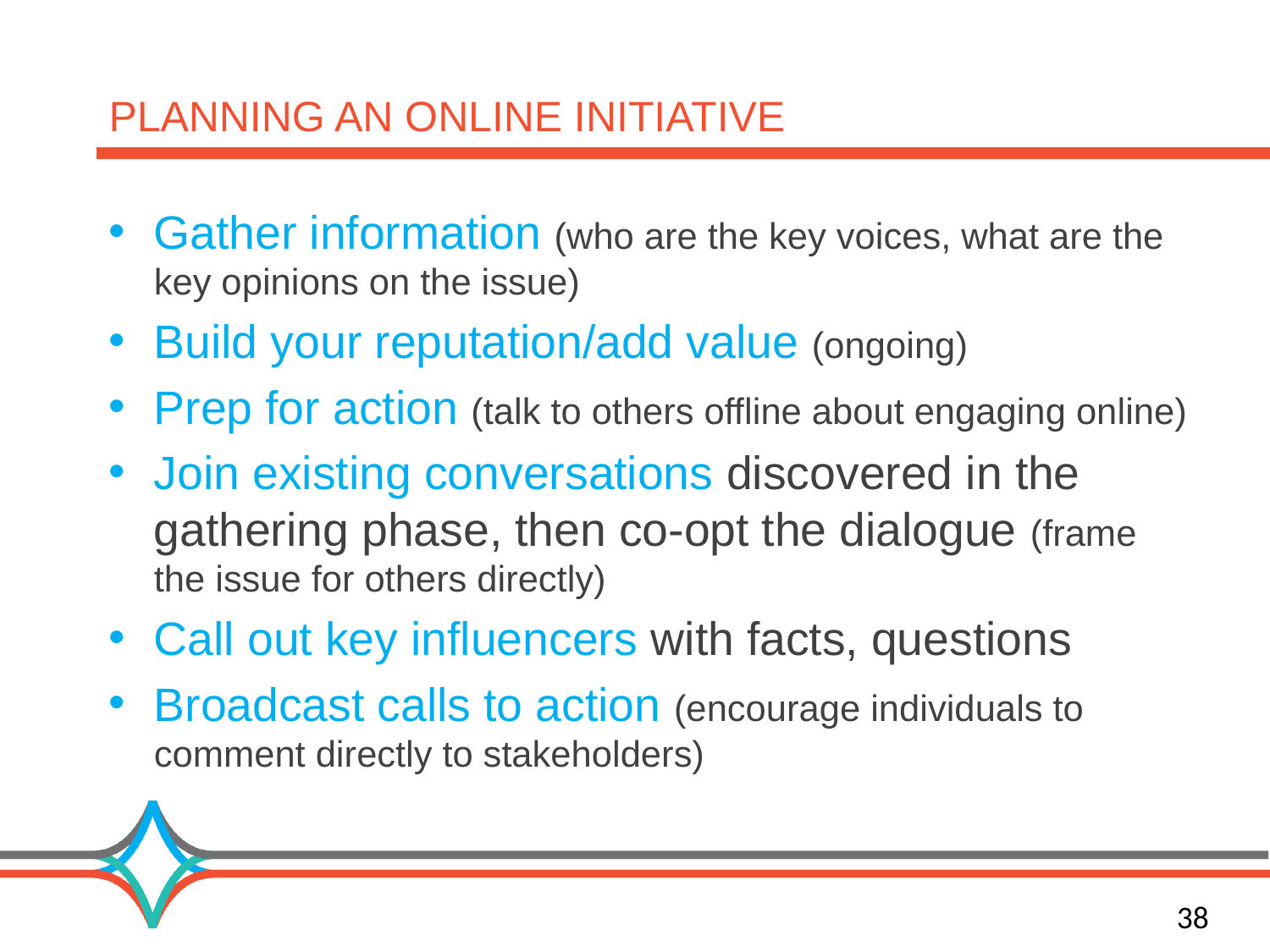

# Planning an online initiative
Gather information (who are the key voices, what are the key opinions on the issue)
Build your reputation/add value (ongoing)
Prep for action (talk to others offline about engaging online)
Join existing conversations discovered in the gathering phase, then co-opt the dialogue (frame the issue for others directly)
Call out key influencers with facts, questions
Broadcast calls to action (encourage individuals to comment directly to stakeholders)

38